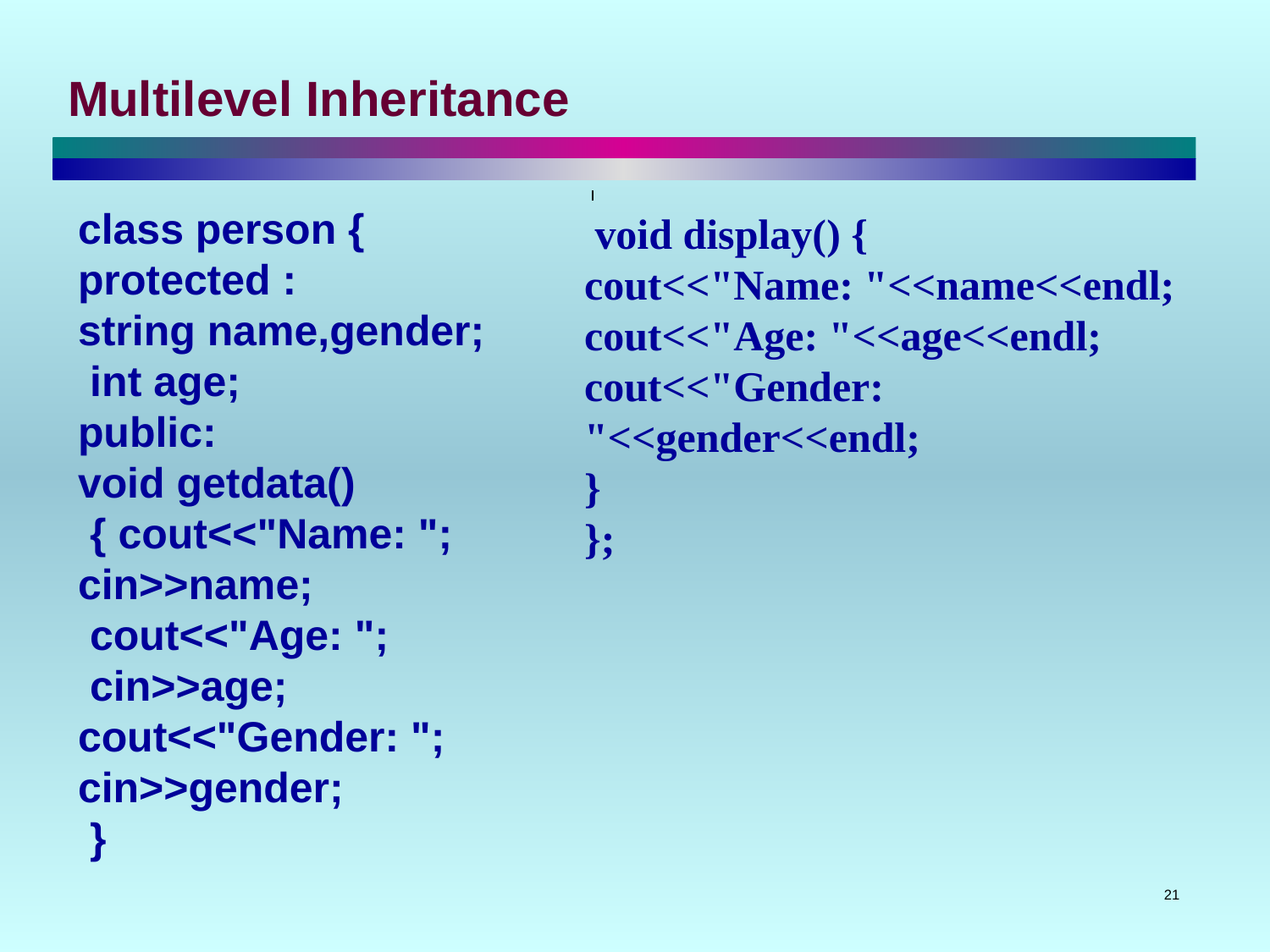

# Multilevel Inheritance
class person {
protected :
string name,gender;
 int age;
public:
void getdata()
 { cout<<"Name: ";
cin>>name;
 cout<<"Age: ";
 cin>>age;
cout<<"Gender: ";
cin>>gender;
 }
 void display() {
cout<<"Name: "<<name<<endl; cout<<"Age: "<<age<<endl; cout<<"Gender: "<<gender<<endl;
}
};